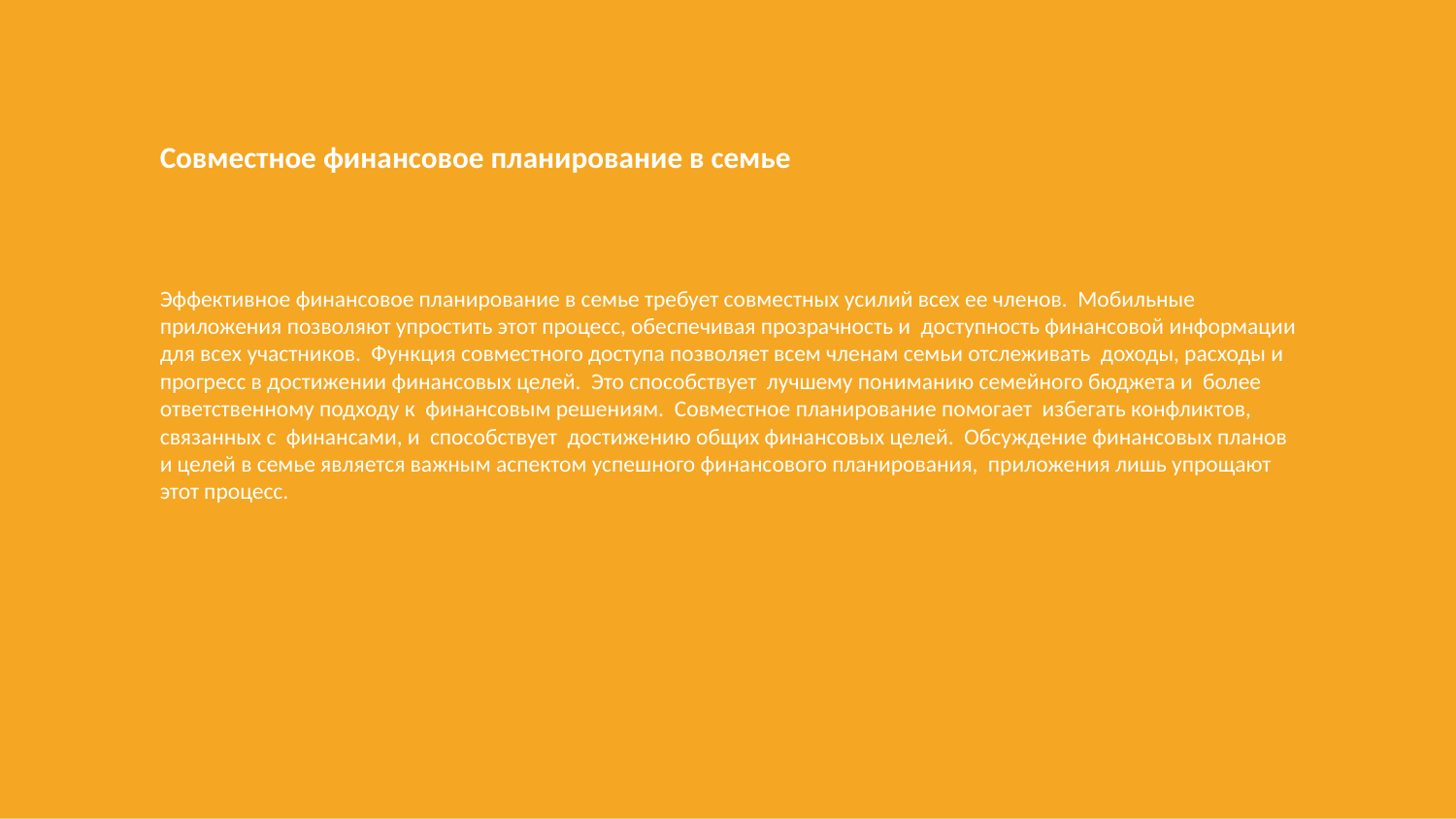

Совместное финансовое планирование в семье
Эффективное финансовое планирование в семье требует совместных усилий всех ее членов.  Мобильные приложения позволяют упростить этот процесс, обеспечивая прозрачность и  доступность финансовой информации для всех участников.  Функция совместного доступа позволяет всем членам семьи отслеживать  доходы, расходы и  прогресс в достижении финансовых целей.  Это способствует  лучшему пониманию семейного бюджета и  более ответственному подходу к  финансовым решениям.  Совместное планирование помогает  избегать конфликтов, связанных с  финансами, и  способствует  достижению общих финансовых целей.  Обсуждение финансовых планов и целей в семье является важным аспектом успешного финансового планирования,  приложения лишь упрощают этот процесс.